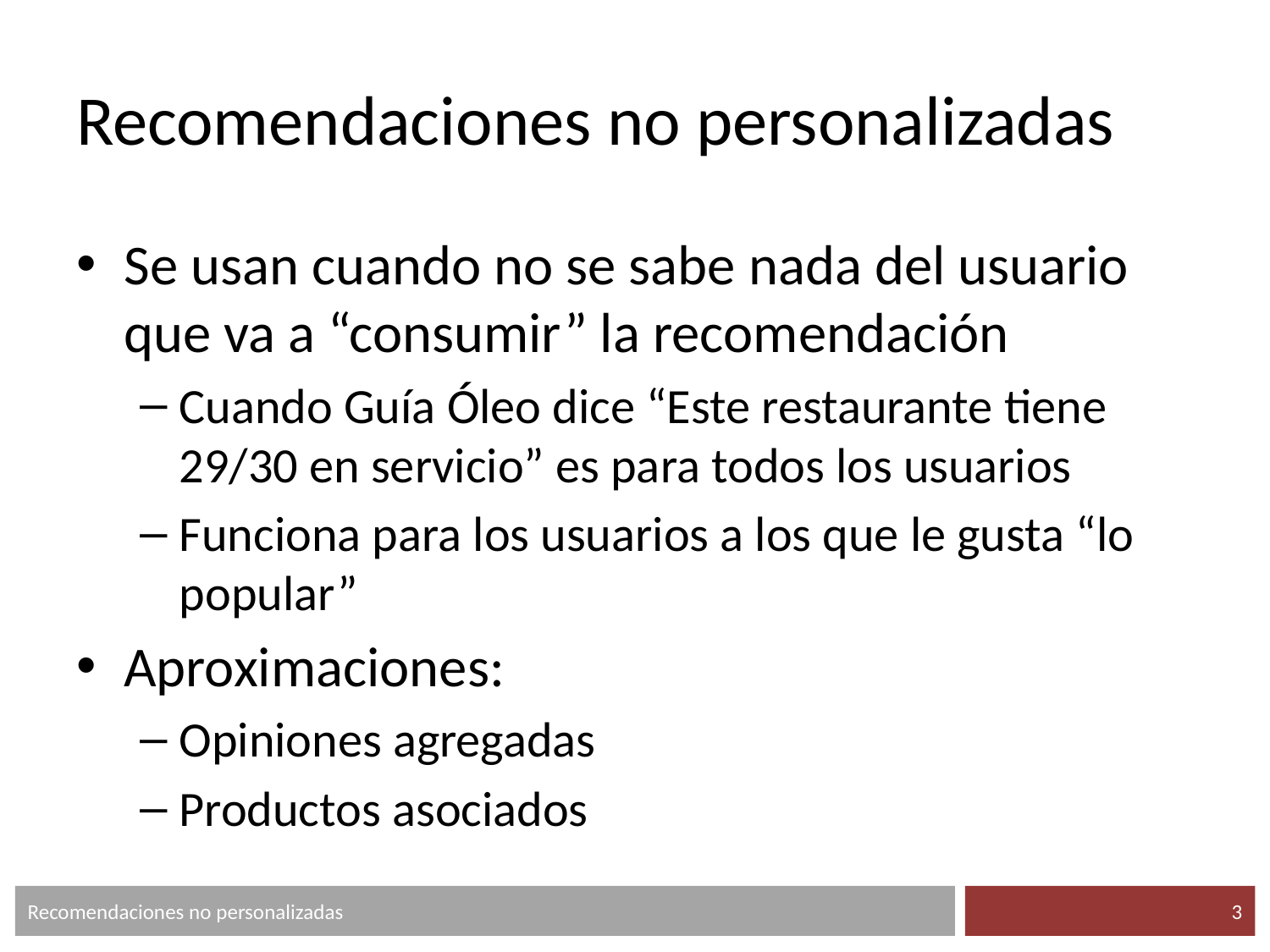

# Recomendaciones no personalizadas
Se usan cuando no se sabe nada del usuario que va a “consumir” la recomendación
Cuando Guía Óleo dice “Este restaurante tiene 29/30 en servicio” es para todos los usuarios
Funciona para los usuarios a los que le gusta “lo popular”
Aproximaciones:
Opiniones agregadas
Productos asociados
Recomendaciones no personalizadas
3